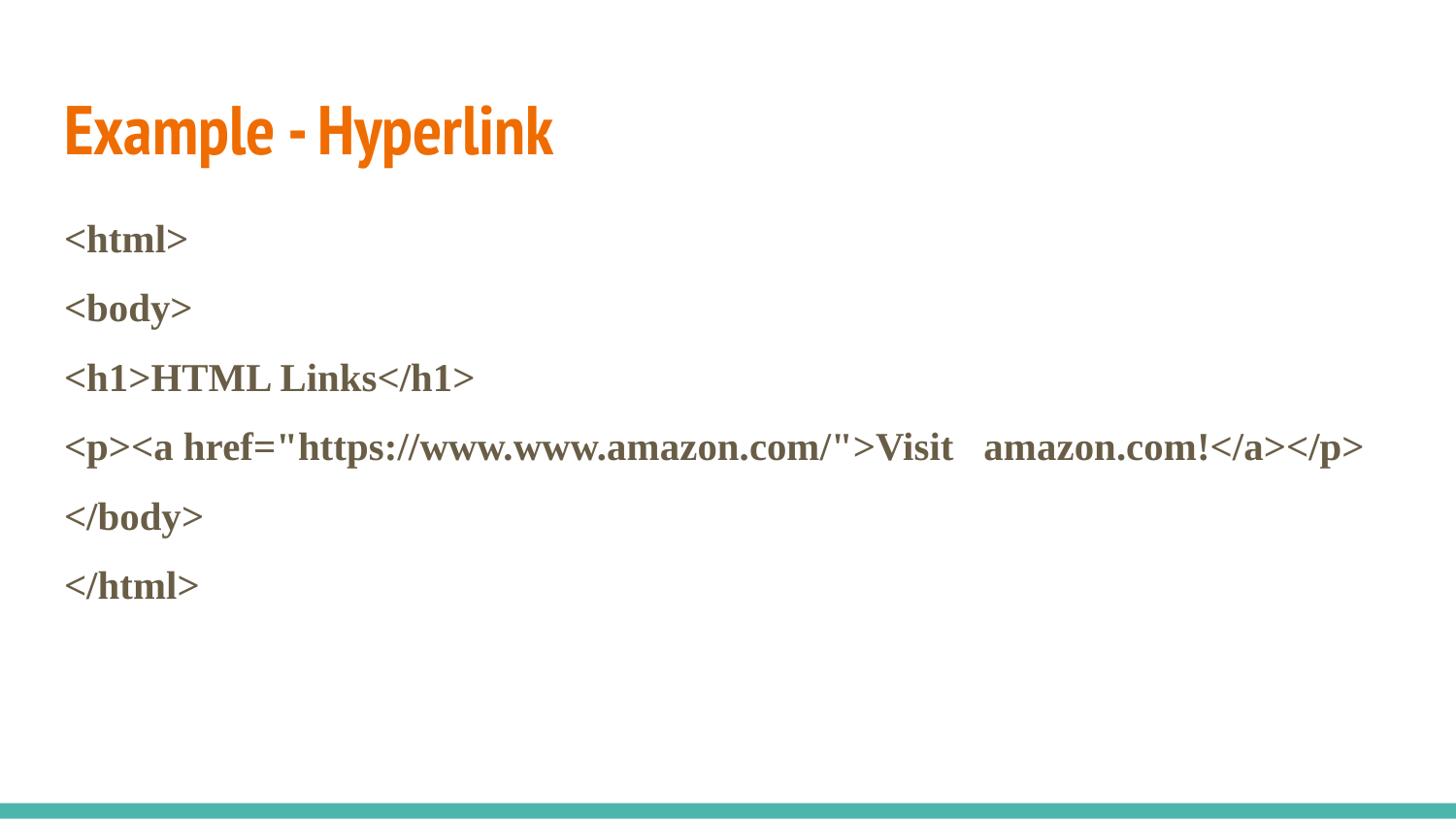

# Example - Hyperlink
<html>
<body>
<h1>HTML Links</h1>
<p><a href="https://www.www.amazon.com/">Visit   amazon.com!</a></p>
</body>
</html>